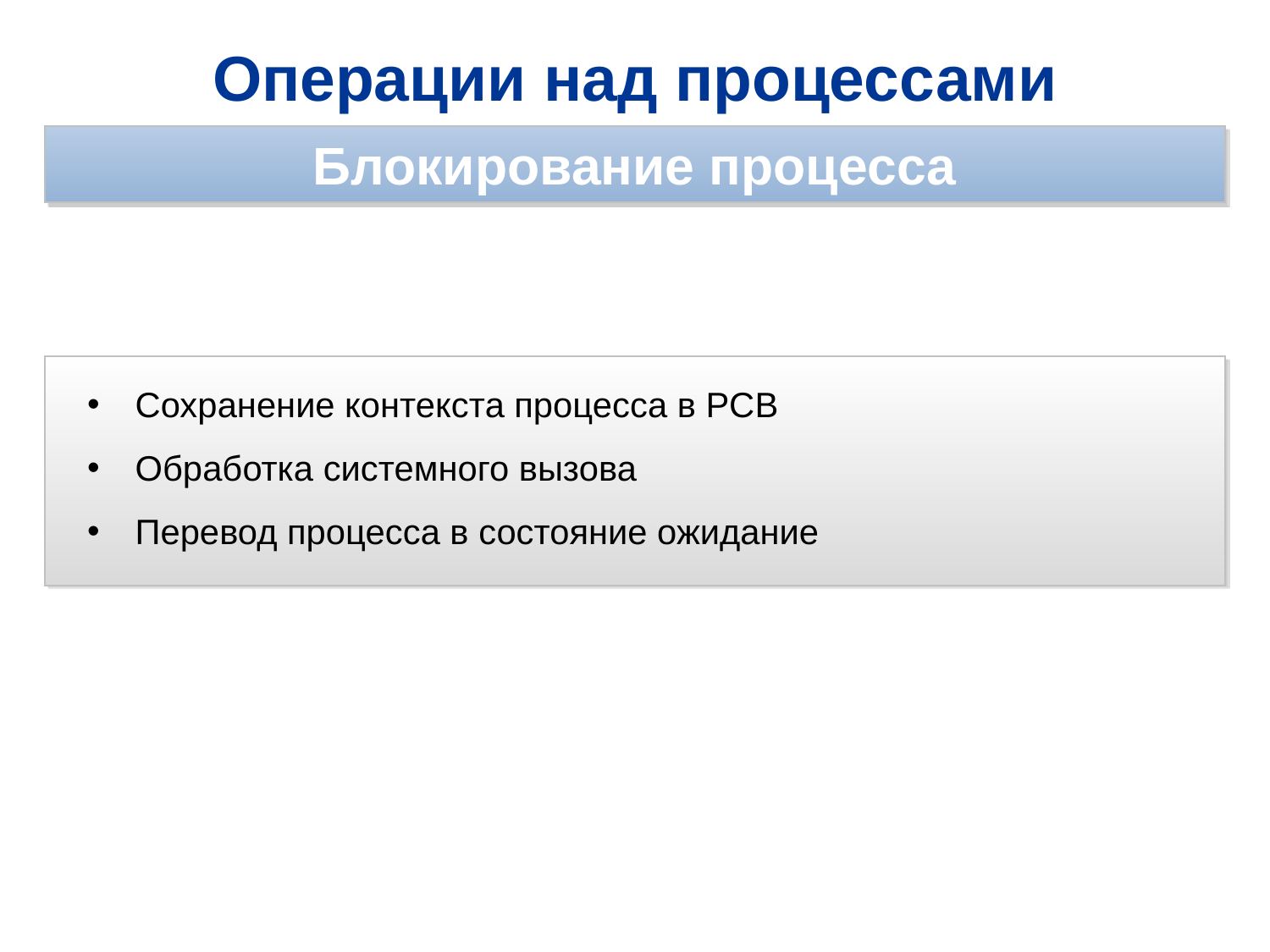

Операции над процессами
Блокирование процесса

Сохранение контекста процесса в PCB
Обработка системного вызова
Перевод процесса в состояние ожидание